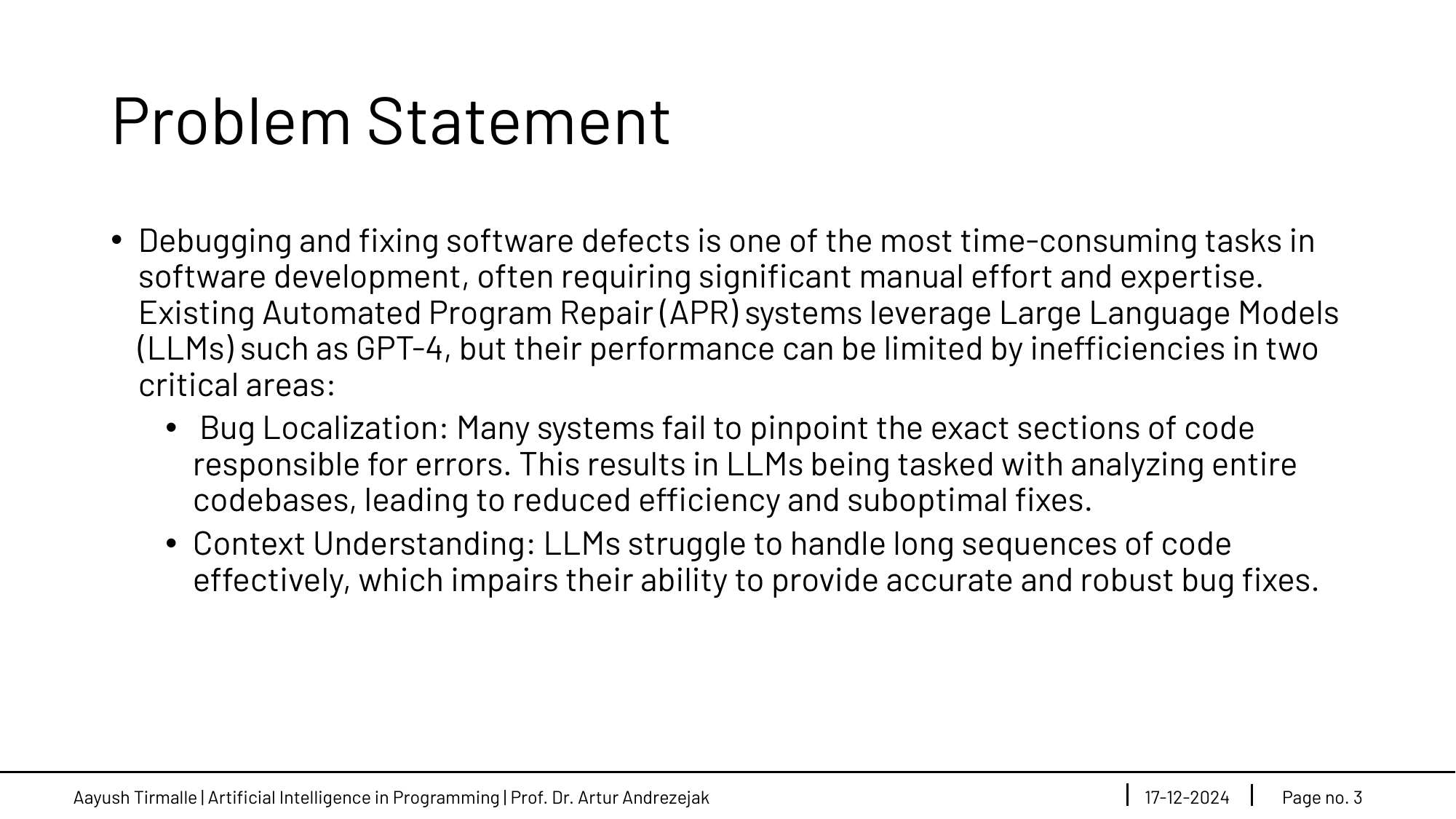

# Problem Statement
Debugging and fixing software defects is one of the most time-consuming tasks in software development, often requiring significant manual effort and expertise. Existing Automated Program Repair (APR) systems leverage Large Language Models (LLMs) such as GPT-4, but their performance can be limited by inefficiencies in two critical areas:
 Bug Localization: Many systems fail to pinpoint the exact sections of code responsible for errors. This results in LLMs being tasked with analyzing entire codebases, leading to reduced efficiency and suboptimal fixes.
Context Understanding: LLMs struggle to handle long sequences of code effectively, which impairs their ability to provide accurate and robust bug fixes.
Aayush Tirmalle | Artificial Intelligence in Programming | Prof. Dr. Artur Andrezejak
17-12-2024
Page no. 3